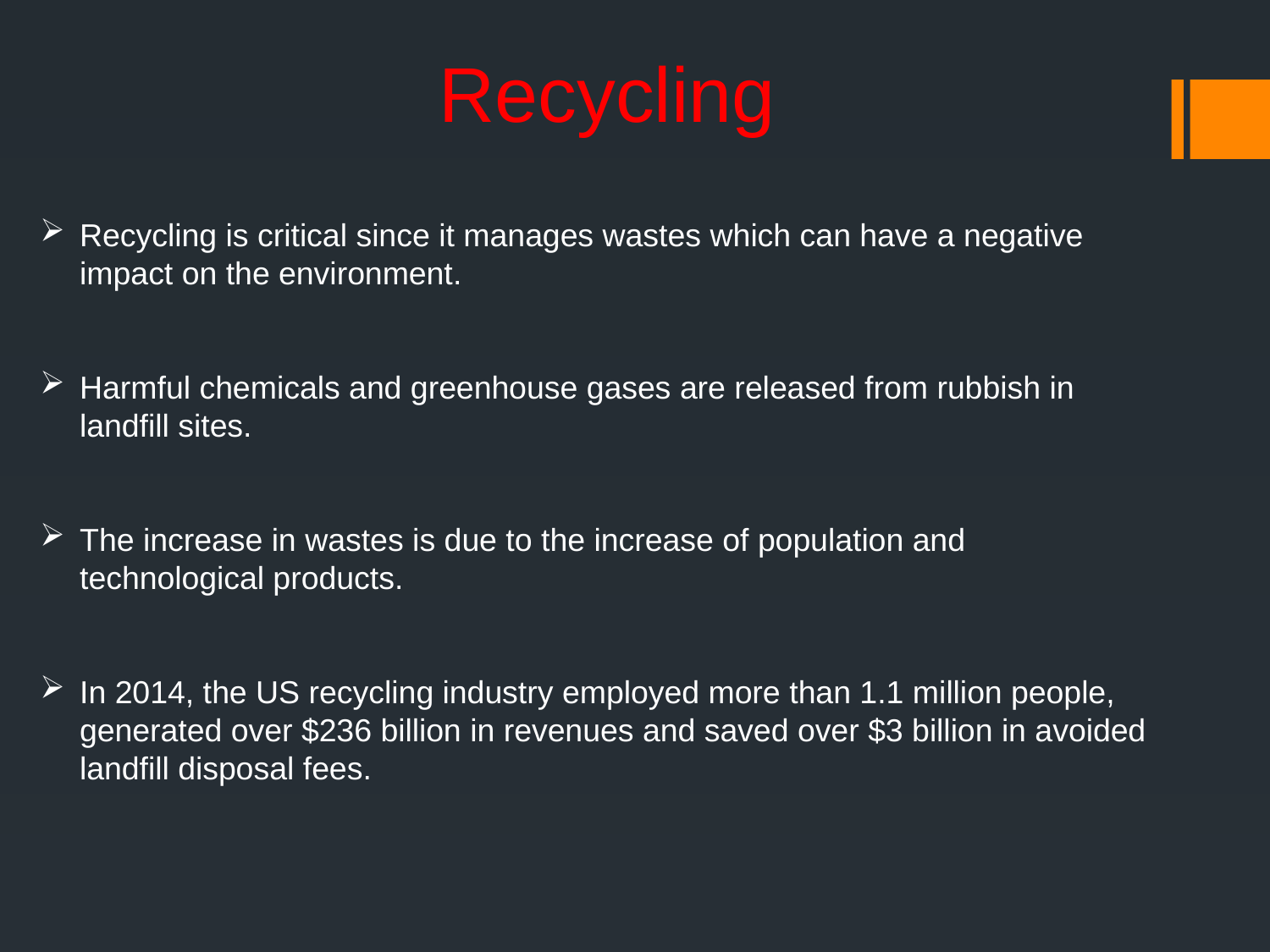

Recycling

Recycling is critical since it manages wastes which can have a negative impact on the environment.

Harmful chemicals and greenhouse gases are released from rubbish in landfill sites.

The increase in wastes is due to the increase of population and technological products.

In 2014, the US recycling industry employed more than 1.1 million people, generated over $236 billion in revenues and saved over $3 billion in avoided landfill disposal fees.